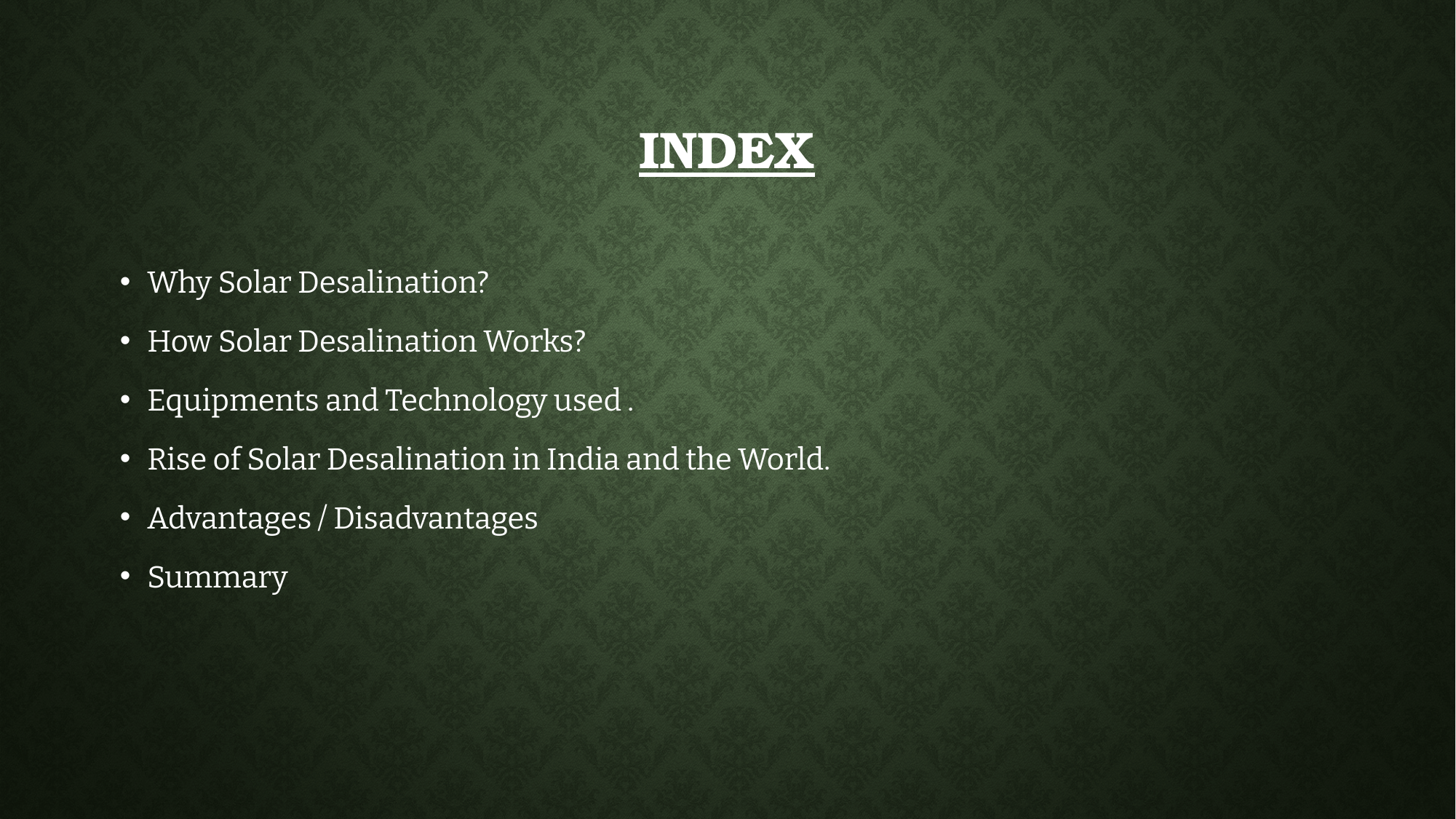

# index
Why Solar Desalination?
How Solar Desalination Works?
Equipments and Technology used .
Rise of Solar Desalination in India and the World.
Advantages / Disadvantages
Summary